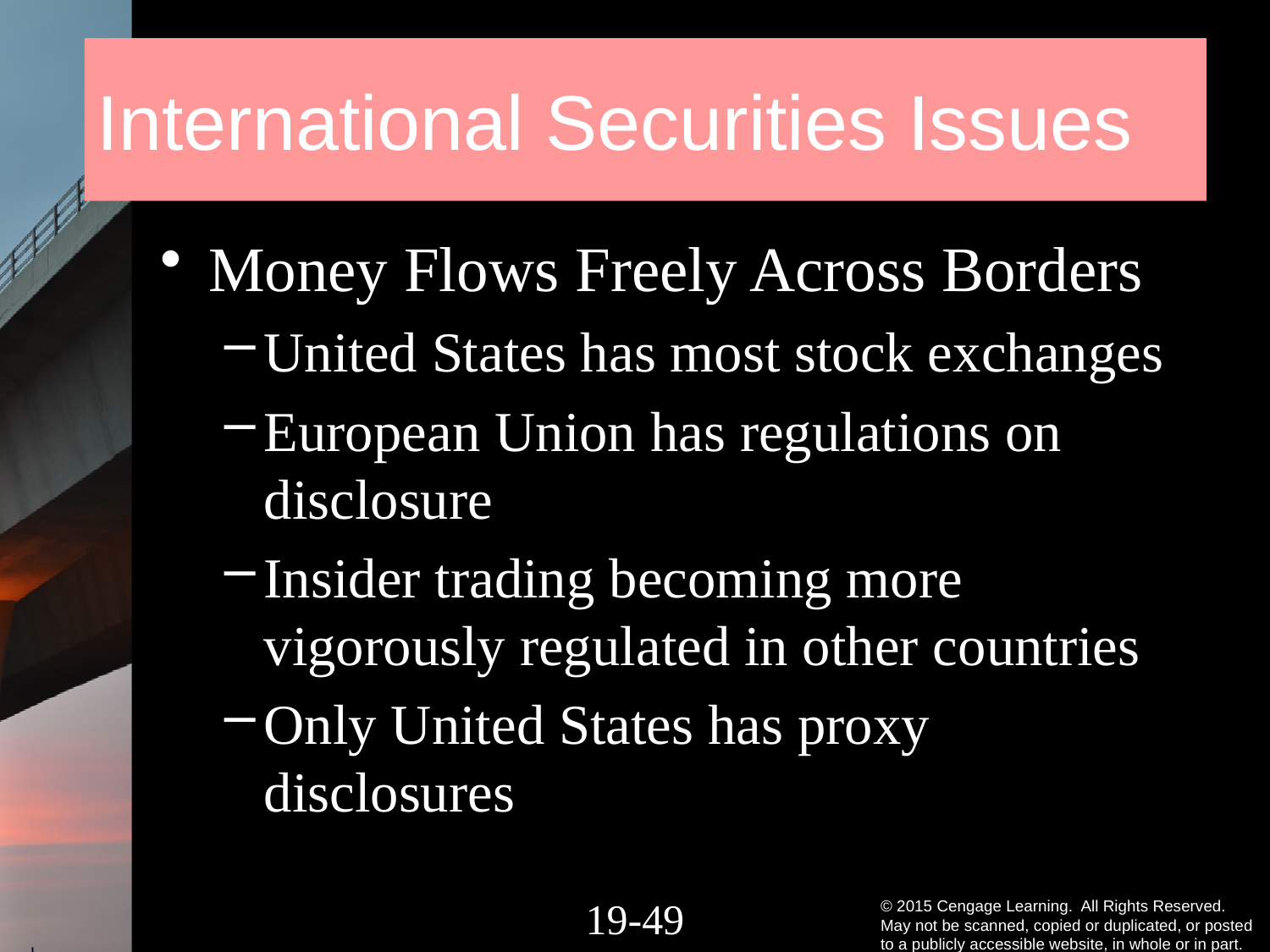

# International Securities Issues
Money Flows Freely Across Borders
United States has most stock exchanges
European Union has regulations on disclosure
Insider trading becoming more vigorously regulated in other countries
Only United States has proxy disclosures
19-49